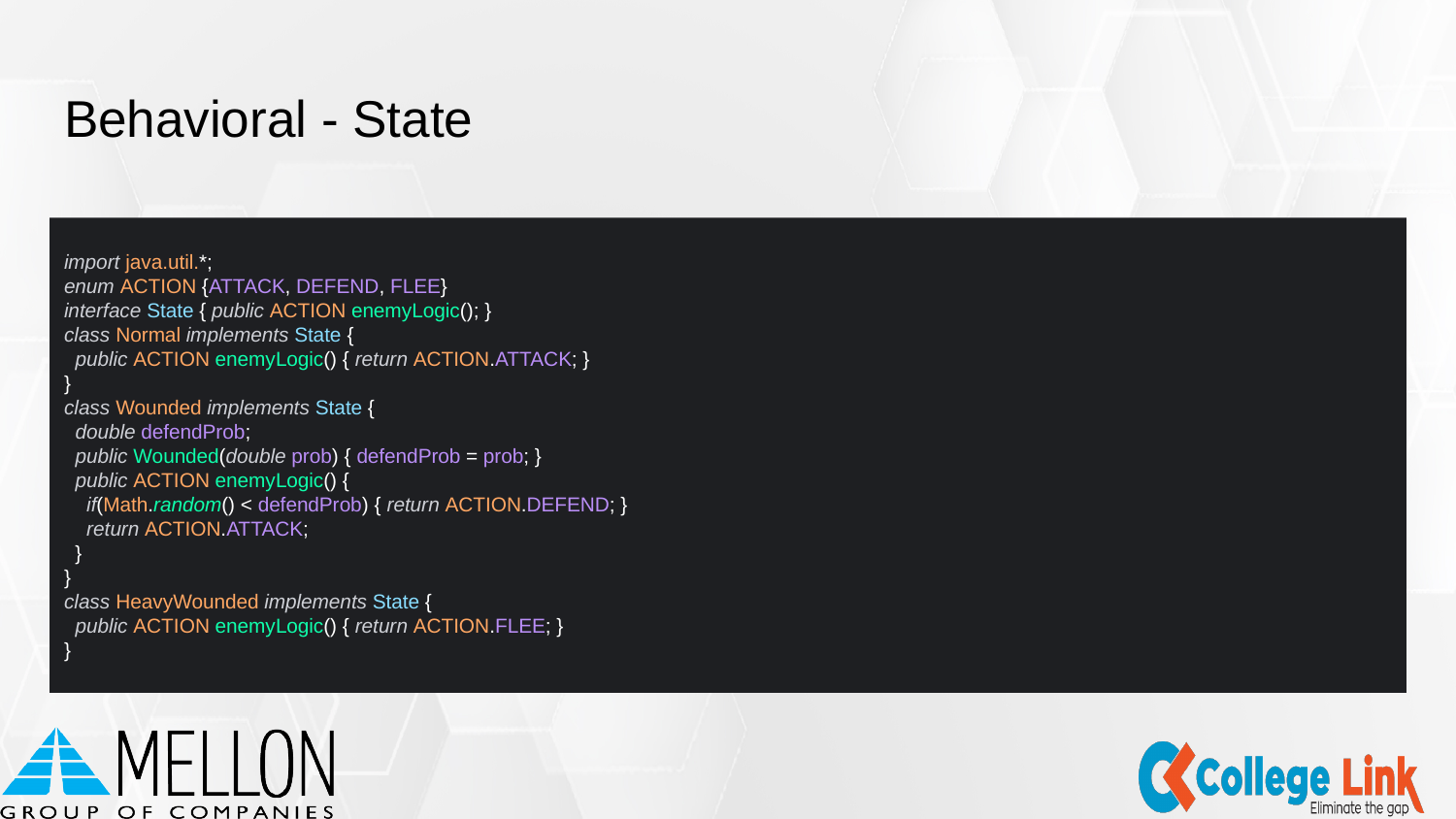

# Behavioral - State
import java.util.*;
enum ACTION {ATTACK, DEFEND, FLEE}
interface State { public ACTION enemyLogic(); }
class Normal implements State {
  public ACTION enemyLogic() { return ACTION.ATTACK; }
}
class Wounded implements State {
  double defendProb;
  public Wounded(double prob) { defendProb = prob; }
  public ACTION enemyLogic() {
    if(Math.random() < defendProb) { return ACTION.DEFEND; }
    return ACTION.ATTACK;
  }
}
class HeavyWounded implements State {
  public ACTION enemyLogic() { return ACTION.FLEE; }
}